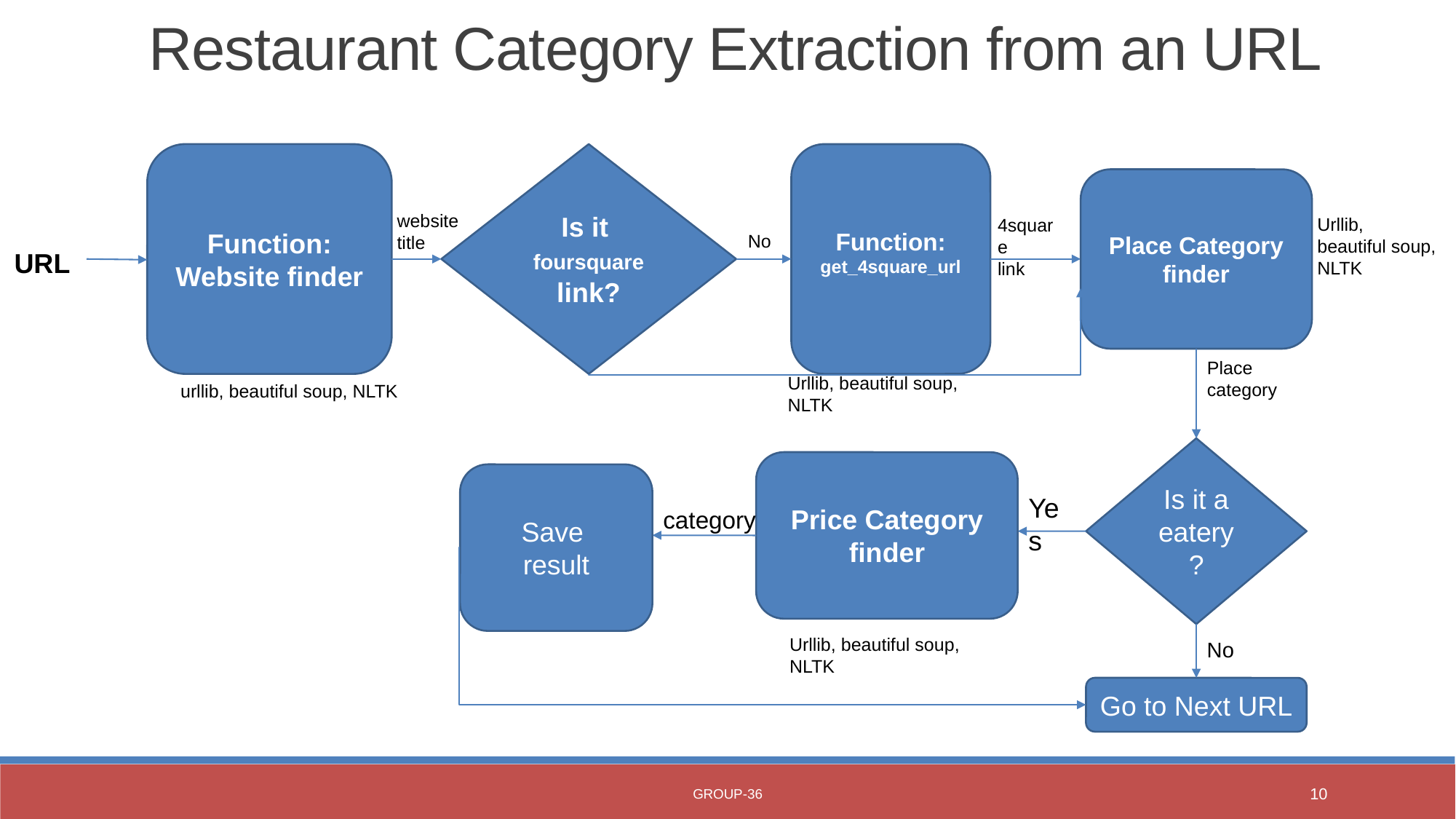

Restaurant Category Extraction from an URL
Function:
Website finder
Is it  foursquare link?
Function:
get_4square_url

Place Category finder
website
title
Urllib,
beautiful soup,
NLTK
4square
link
No
URL
Place
category
Urllib, beautiful soup, NLTK
urllib, beautiful soup, NLTK
Is it a eatery?
Price Category finder
Save
result
Yes
category
Urllib, beautiful soup, NLTK
No
Go to Next URL
Group-36
10